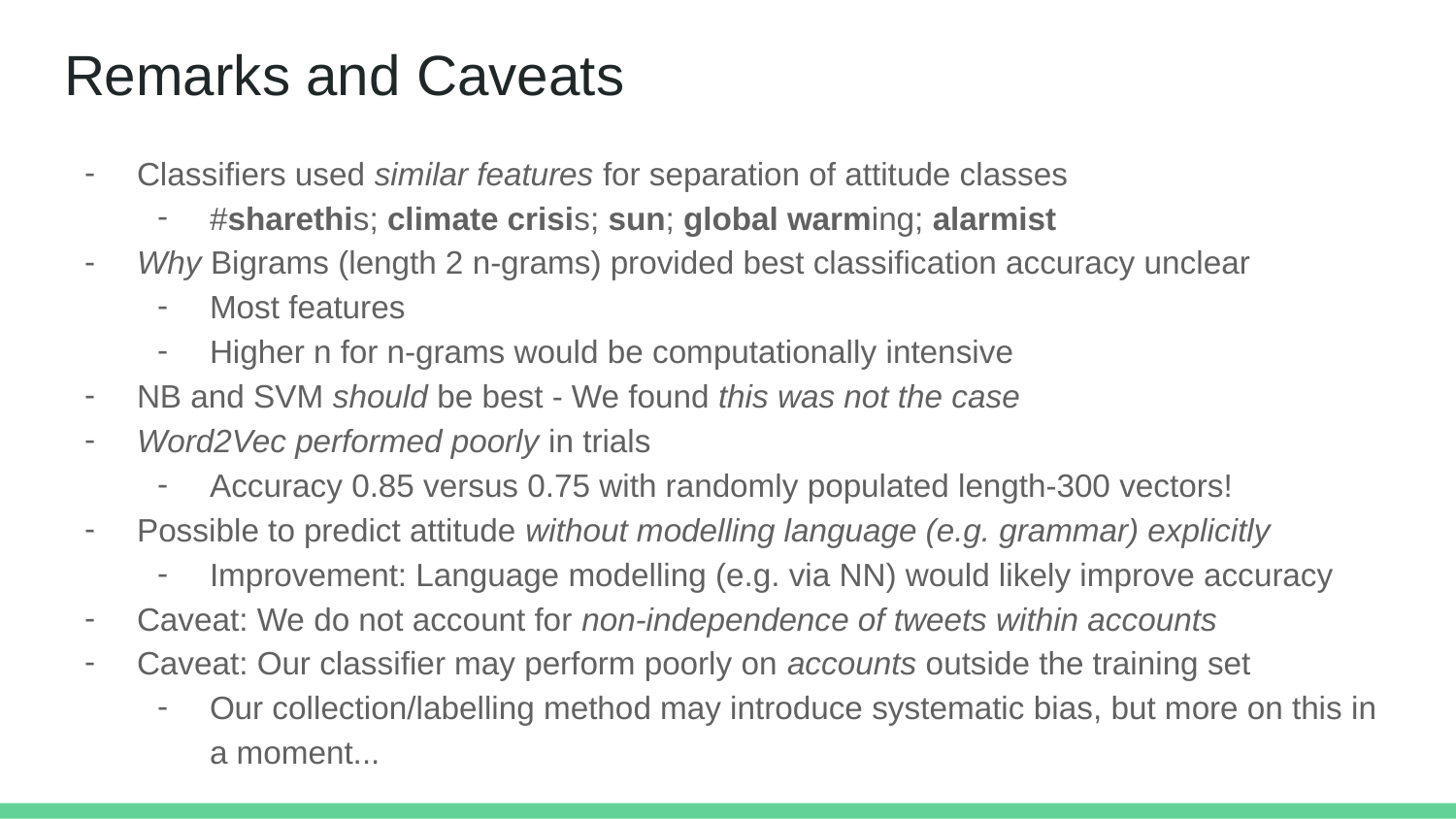

# Remarks and Caveats
Classifiers used similar features for separation of attitude classes
#sharethis; climate crisis; sun; global warming; alarmist
Why Bigrams (length 2 n-grams) provided best classification accuracy unclear
Most features
Higher n for n-grams would be computationally intensive
NB and SVM should be best - We found this was not the case
Word2Vec performed poorly in trials
Accuracy 0.85 versus 0.75 with randomly populated length-300 vectors!
Possible to predict attitude without modelling language (e.g. grammar) explicitly
Improvement: Language modelling (e.g. via NN) would likely improve accuracy
Caveat: We do not account for non-independence of tweets within accounts
Caveat: Our classifier may perform poorly on accounts outside the training set
Our collection/labelling method may introduce systematic bias, but more on this in a moment...